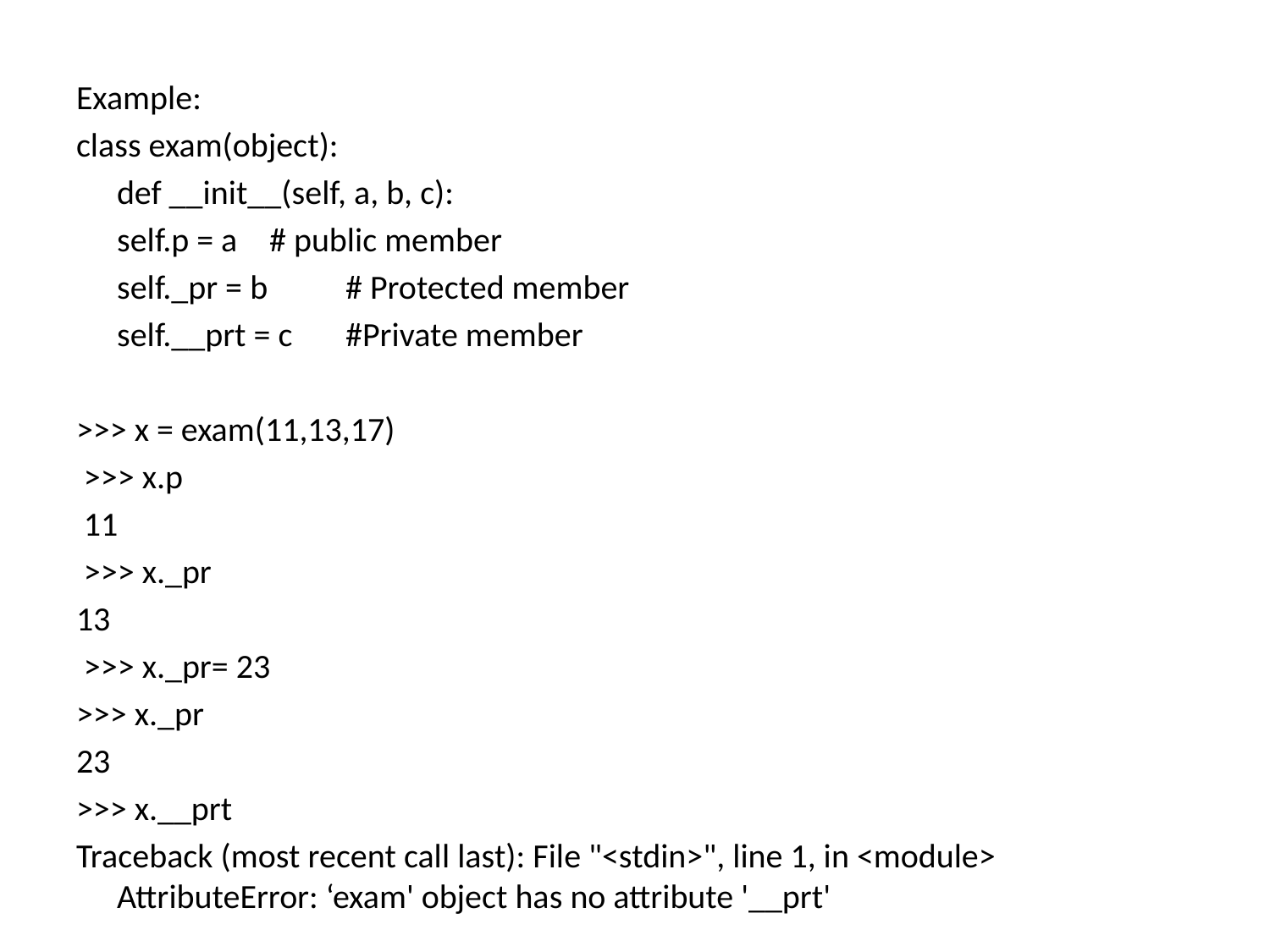

Example:
class exam(object):
	def __init__(self, a, b, c):
		self.p = a   		# public member
		self._pr = b  	# Protected member
		self.__prt = c 	#Private member

>>> x = exam(11,13,17)
 >>> x.p
 11
 >>> x._pr
13
 >>> x._pr= 23
>>> x._pr
23
>>> x.__prt
Traceback (most recent call last): File "<stdin>", line 1, in <module> AttributeError: ‘exam' object has no attribute '__prt'